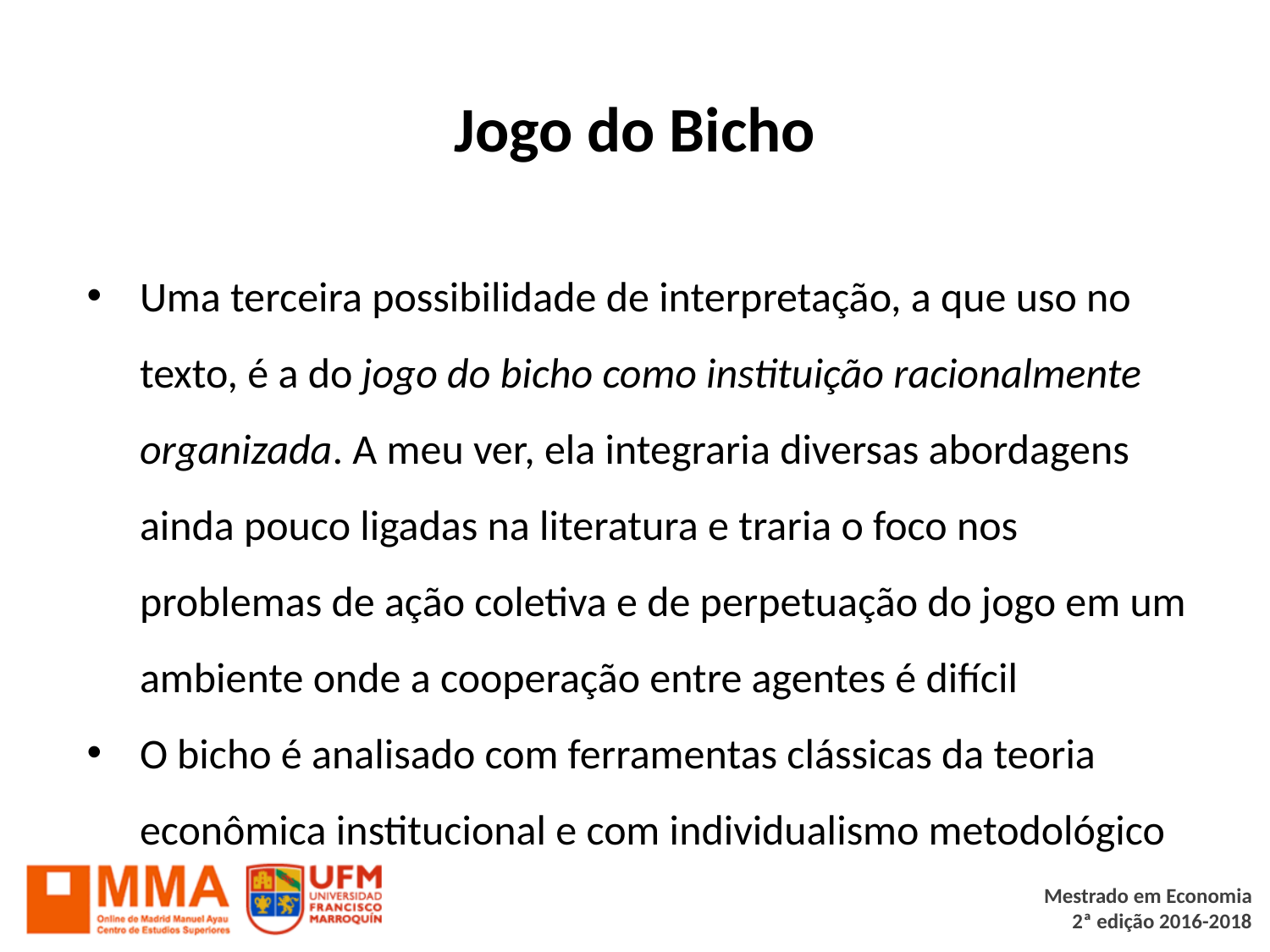

# Jogo do Bicho
Uma terceira possibilidade de interpretação, a que uso no texto, é a do jogo do bicho como instituição racionalmente organizada. A meu ver, ela integraria diversas abordagens ainda pouco ligadas na literatura e traria o foco nos problemas de ação coletiva e de perpetuação do jogo em um ambiente onde a cooperação entre agentes é difícil
O bicho é analisado com ferramentas clássicas da teoria econômica institucional e com individualismo metodológico